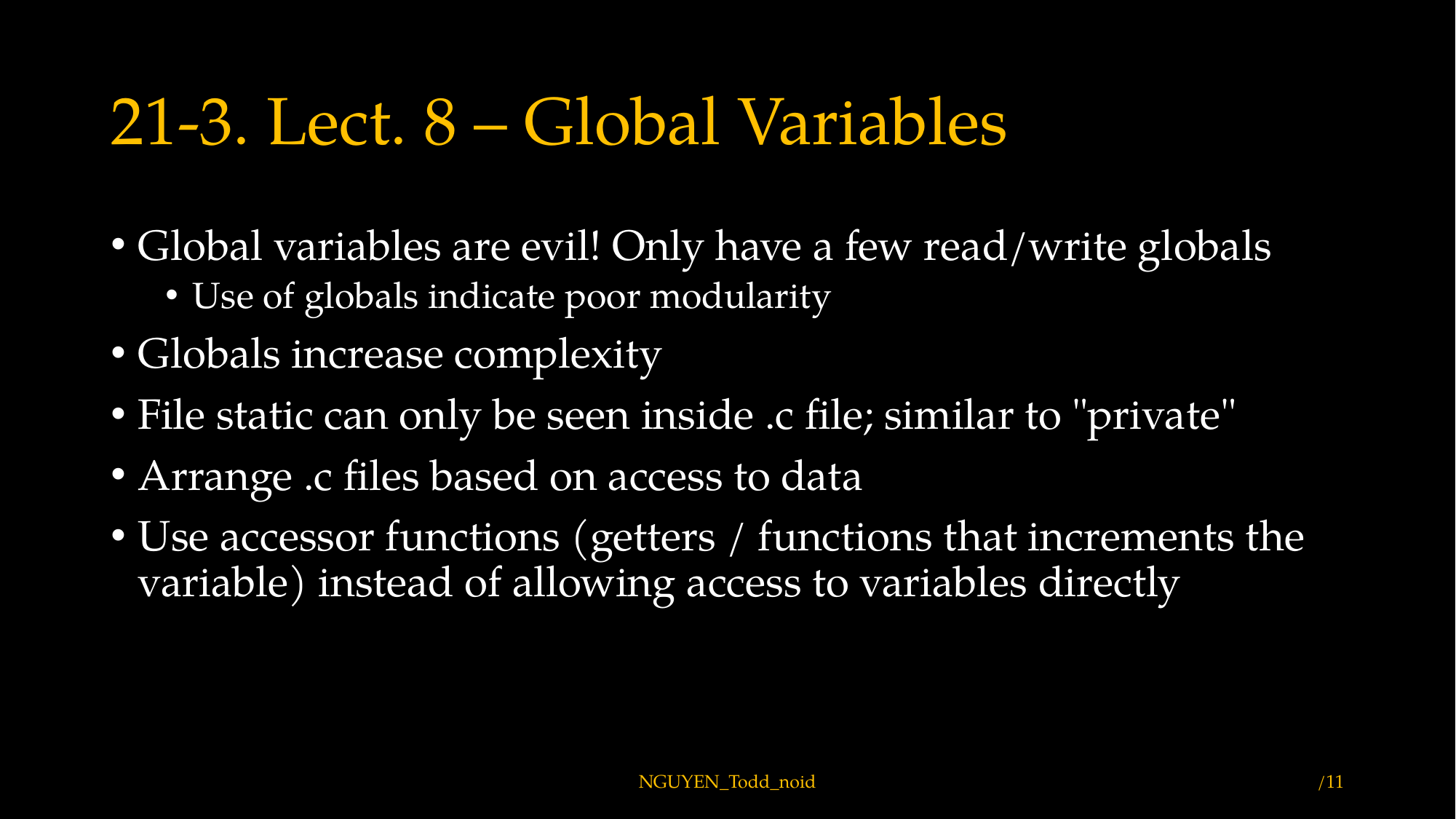

# 21-3. Lect. 8 – Global Variables
Global variables are evil! Only have a few read/write globals
Use of globals indicate poor modularity
Globals increase complexity
File static can only be seen inside .c file; similar to "private"
Arrange .c files based on access to data
Use accessor functions (getters / functions that increments the variable) instead of allowing access to variables directly
NGUYEN_Todd_noid
/11